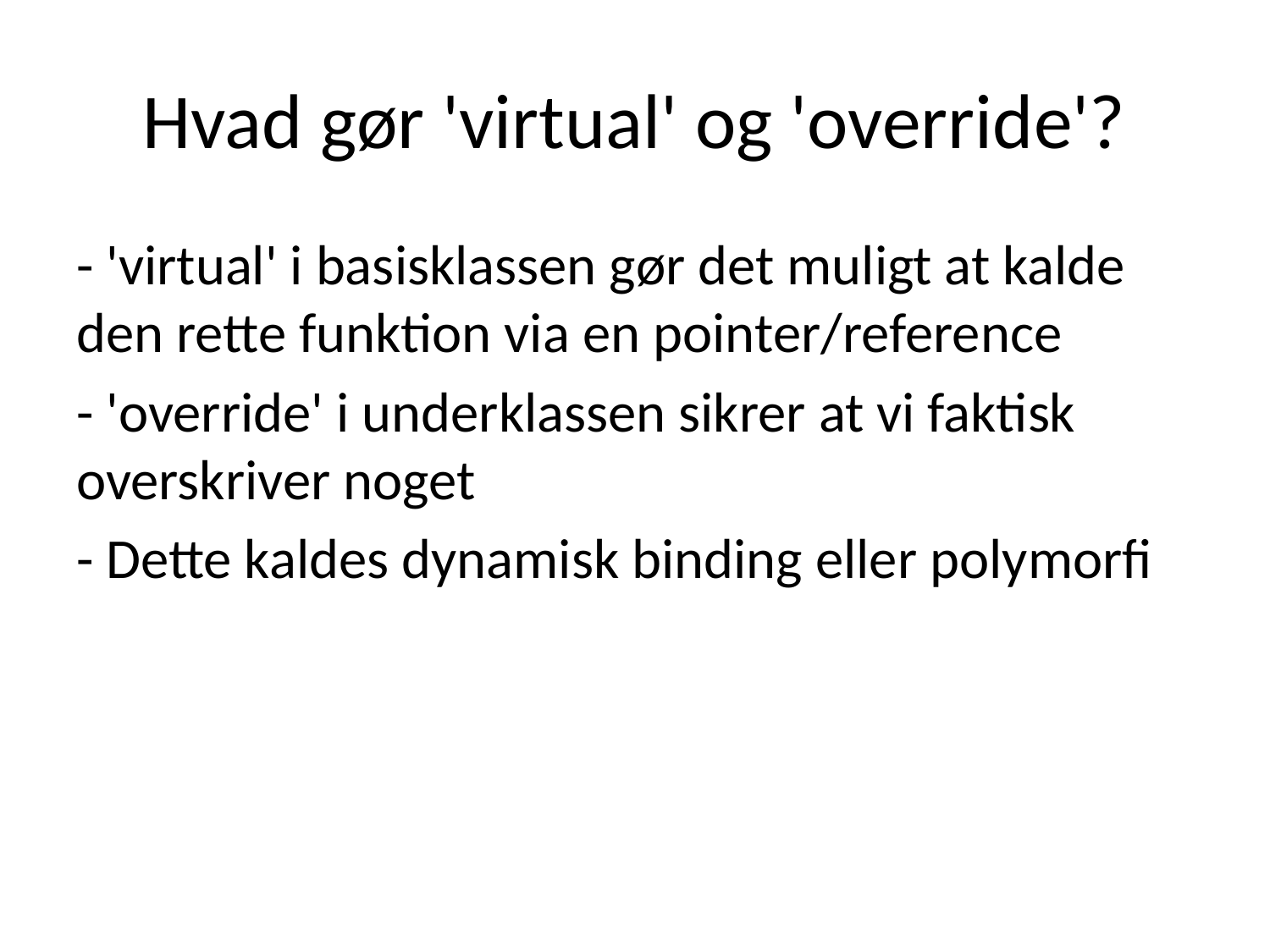

# Hvad gør 'virtual' og 'override'?
- 'virtual' i basisklassen gør det muligt at kalde den rette funktion via en pointer/reference
- 'override' i underklassen sikrer at vi faktisk overskriver noget
- Dette kaldes dynamisk binding eller polymorfi